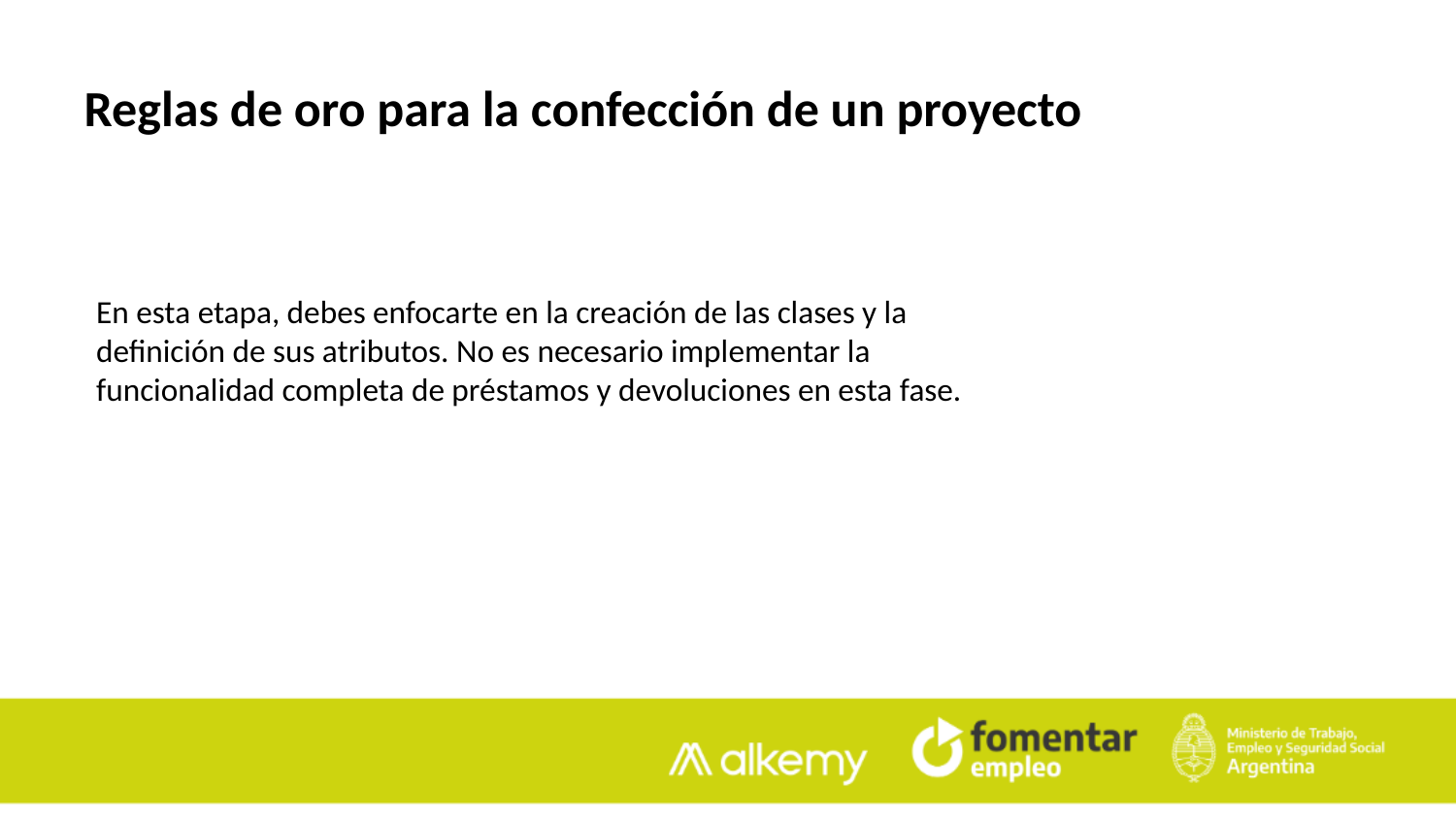

Reglas de oro para la confección de un proyecto
En esta etapa, debes enfocarte en la creación de las clases y la definición de sus atributos. No es necesario implementar la funcionalidad completa de préstamos y devoluciones en esta fase.